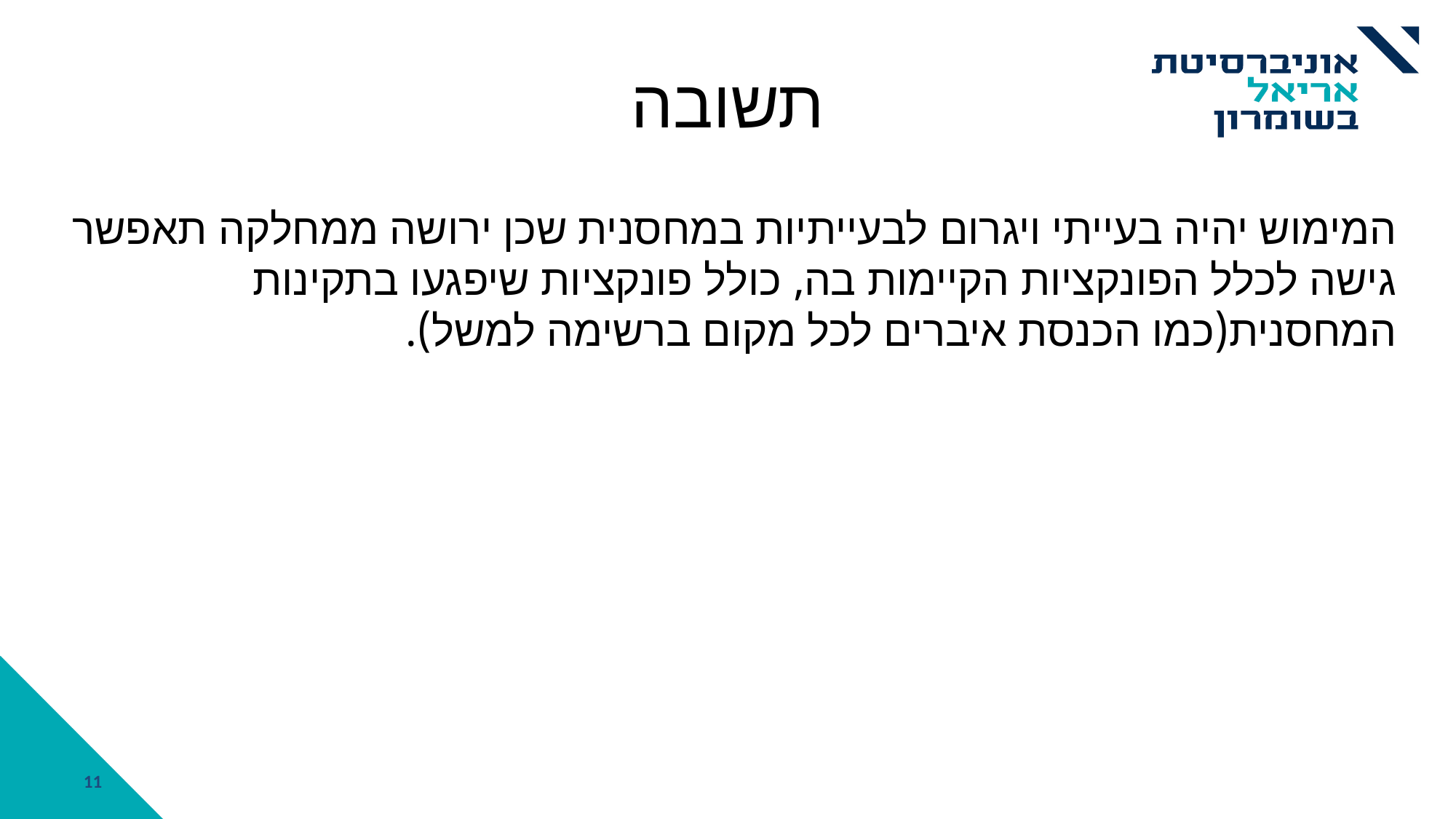

# תשובה
המימוש יהיה בעייתי ויגרום לבעייתיות במחסנית שכן ירושה ממחלקה תאפשר גישה לכלל הפונקציות הקיימות בה, כולל פונקציות שיפגעו בתקינות המחסנית(כמו הכנסת איברים לכל מקום ברשימה למשל).
11